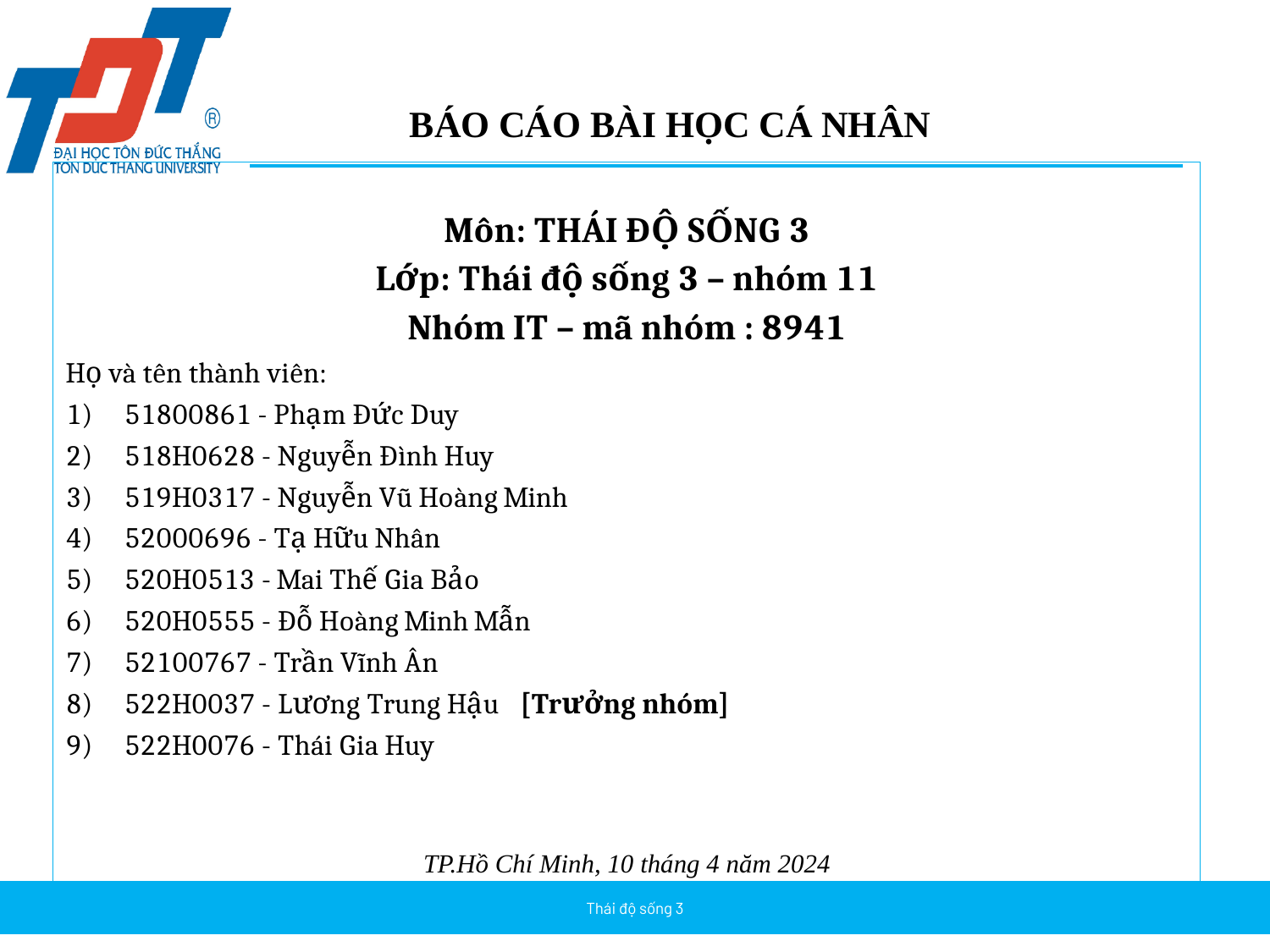

BÁO CÁO BÀI HỌC CÁ NHÂN

Môn: THÁI ĐỘ SỐNG 3
Lớp: Thái độ sống 3 – nhóm 11
Nhóm IT – mã nhóm : 8941
Họ và tên thành viên:
51800861 - Phạm Đức Duy
518H0628 - Nguyễn Đình Huy
519H0317 - Nguyễn Vũ Hoàng Minh
52000696 - Tạ Hữu Nhân
520H0513 - Mai Thế Gia Bảo
520H0555 - Đỗ Hoàng Minh Mẫn
52100767 - Trần Vĩnh Ân
522H0037 - Lương Trung Hậu		[Trưởng nhóm]
522H0076 - Thái Gia Huy

TP.Hồ Chí Minh, 10 tháng 4 năm 2024
Thái độ sống 3